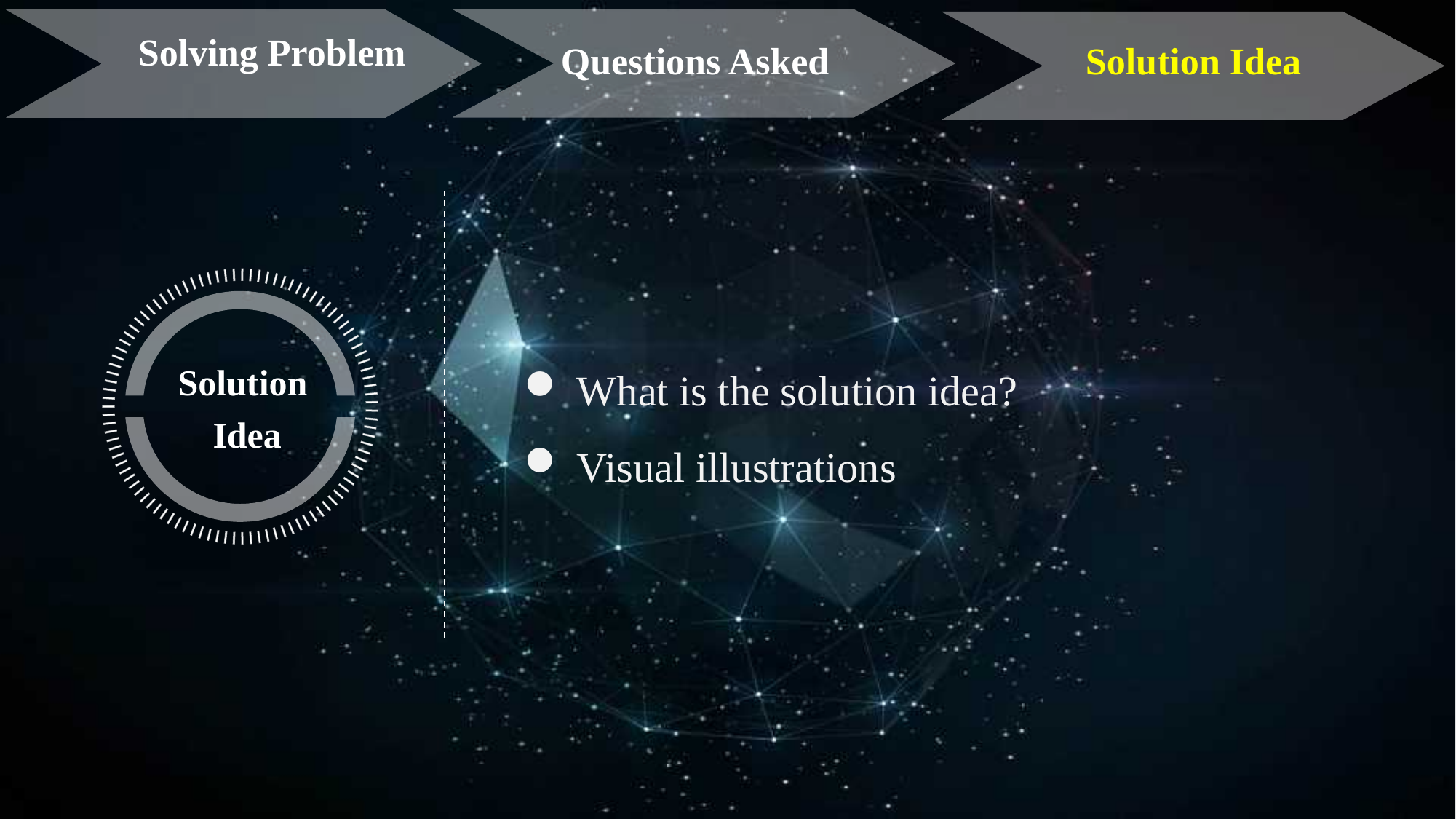

Questions Asked

Solving Problem

Solution Idea

 What is the solution idea?
 Visual illustrations
Solution
 Idea